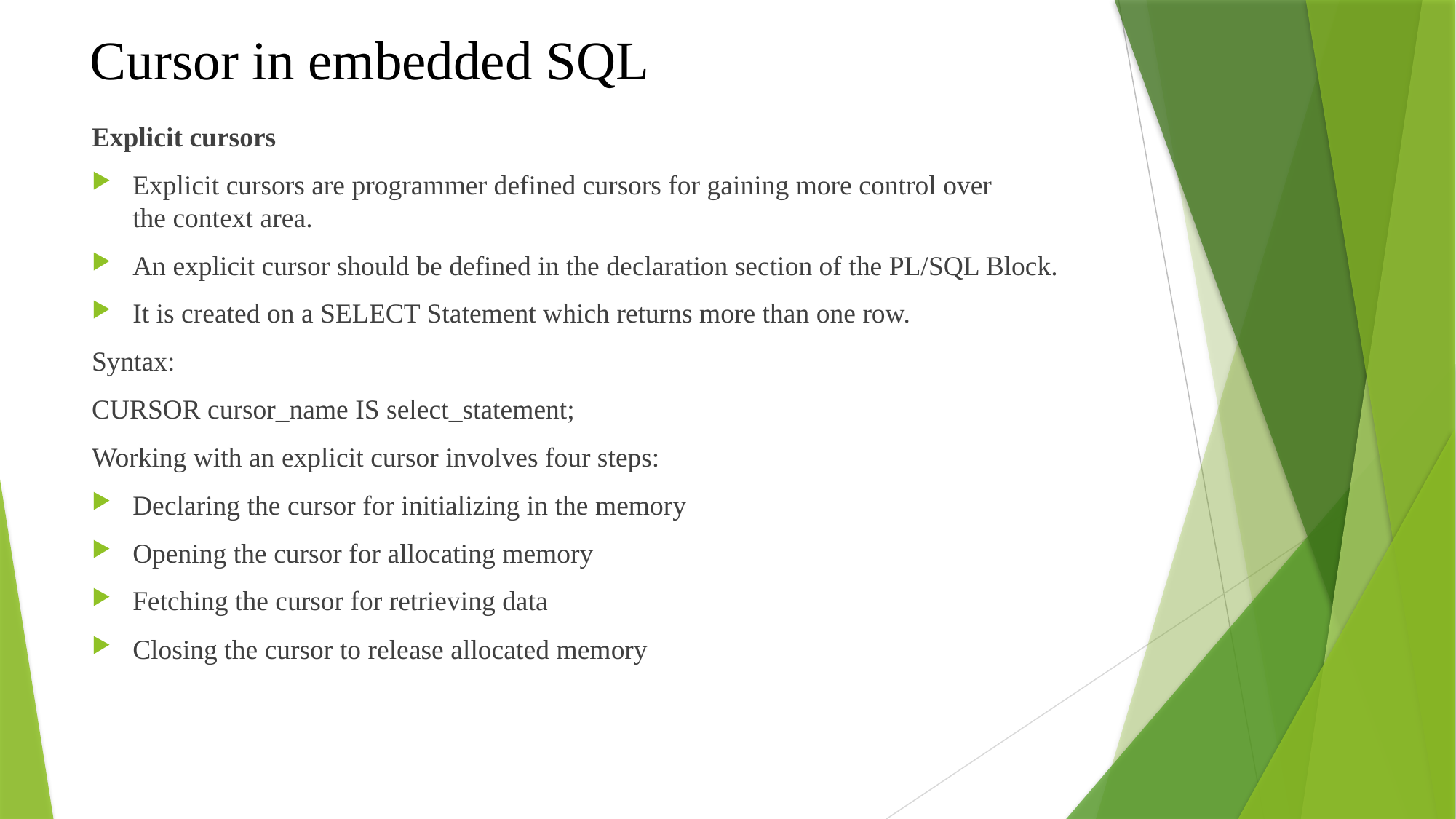

# Cursor in embedded SQL
Explicit cursors
Explicit cursors are programmer defined cursors for gaining more control over the context area.
An explicit cursor should be defined in the declaration section of the PL/SQL Block.
It is created on a SELECT Statement which returns more than one row.
Syntax:
CURSOR cursor_name IS select_statement;
Working with an explicit cursor involves four steps:
Declaring the cursor for initializing in the memory
Opening the cursor for allocating memory
Fetching the cursor for retrieving data
Closing the cursor to release allocated memory